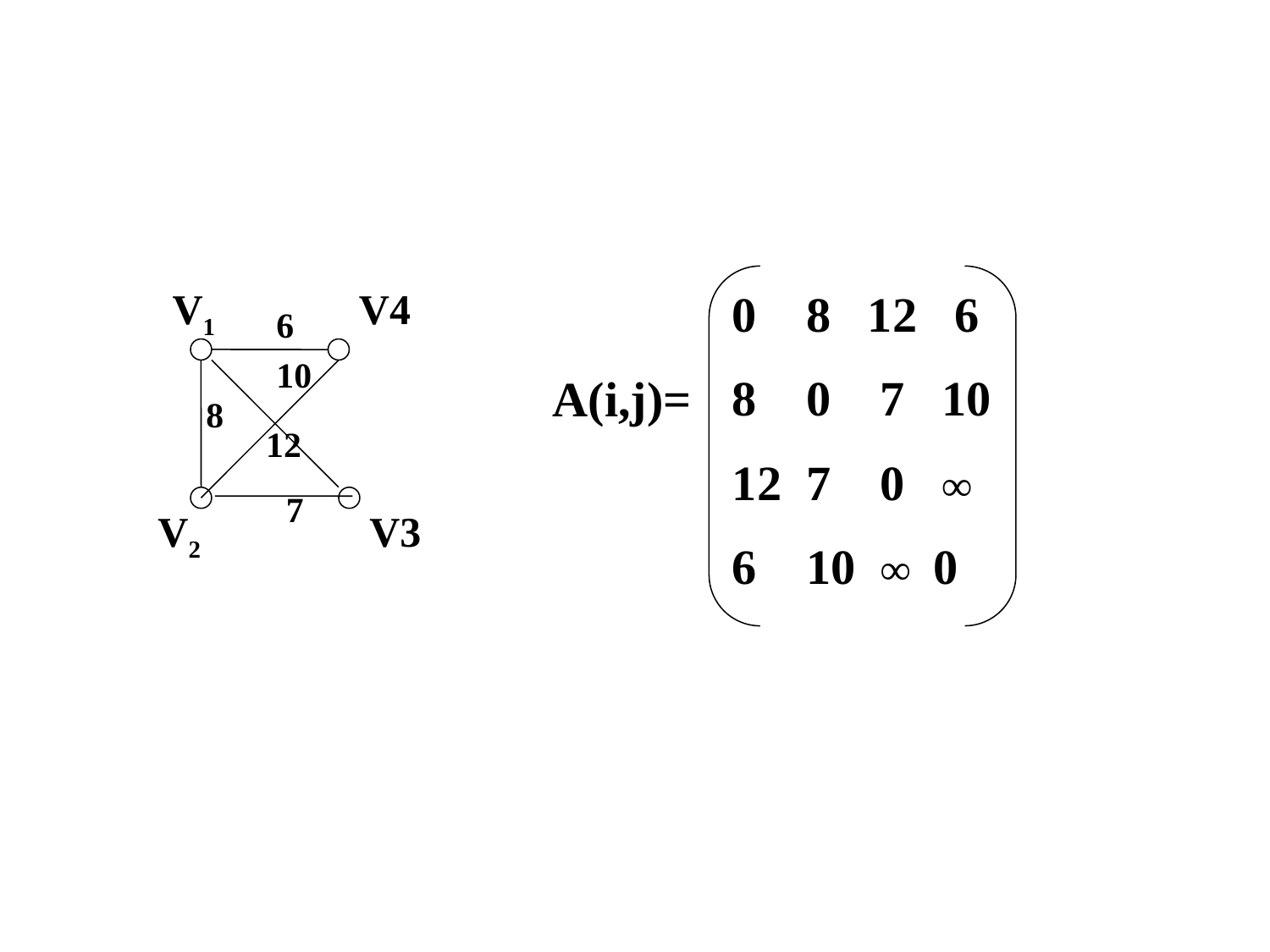

#

A(i,j)=
0    8   12   6
8    0    7   10
12  7    0   ∞
6    10  ∞  0
V1
V4
6

10

8
12
7

V2
V3